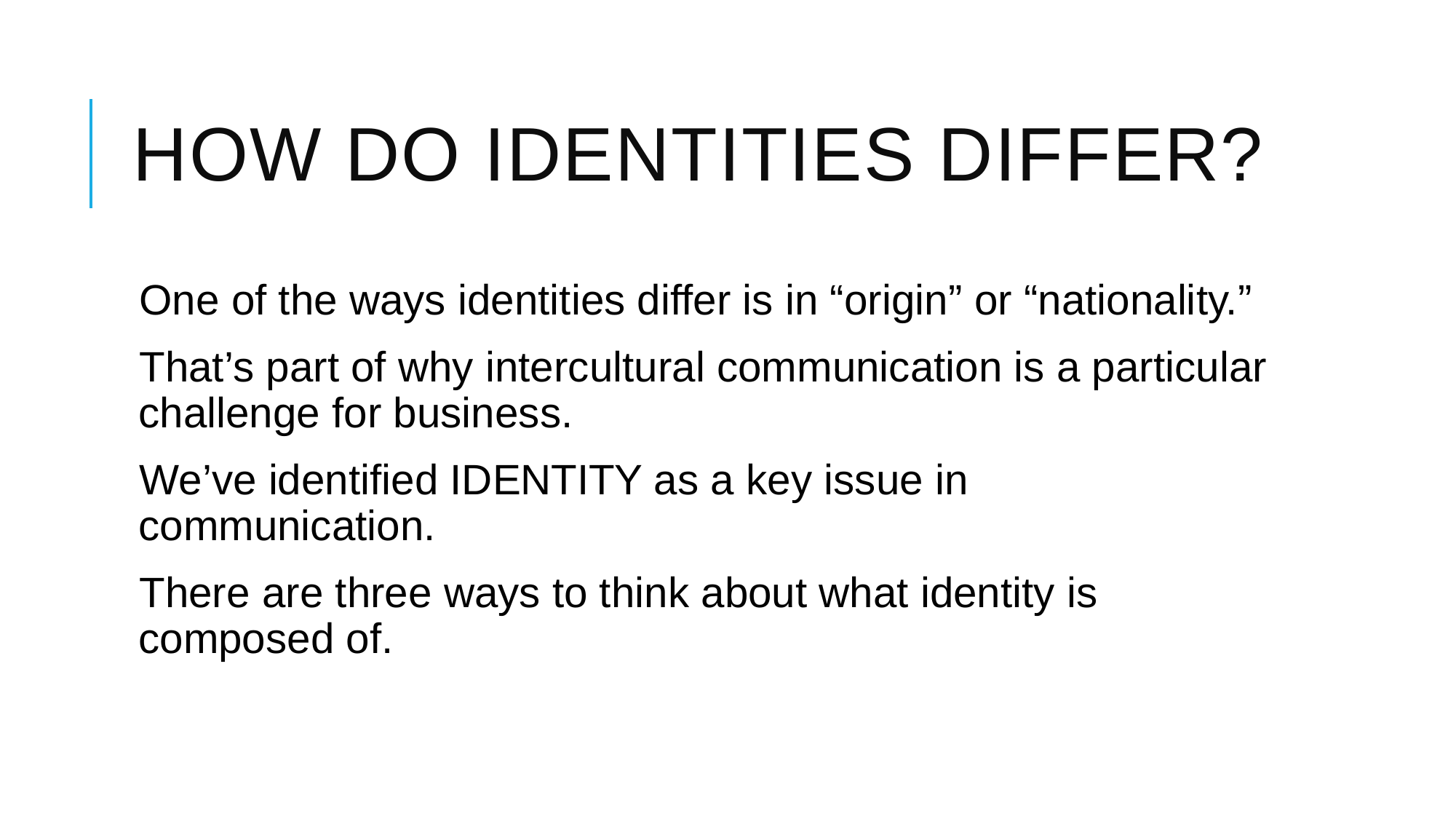

# How do identities differ?
One of the ways identities differ is in “origin” or “nationality.”
That’s part of why intercultural communication is a particular challenge for business.
We’ve identified IDENTITY as a key issue in communication.
There are three ways to think about what identity is composed of.